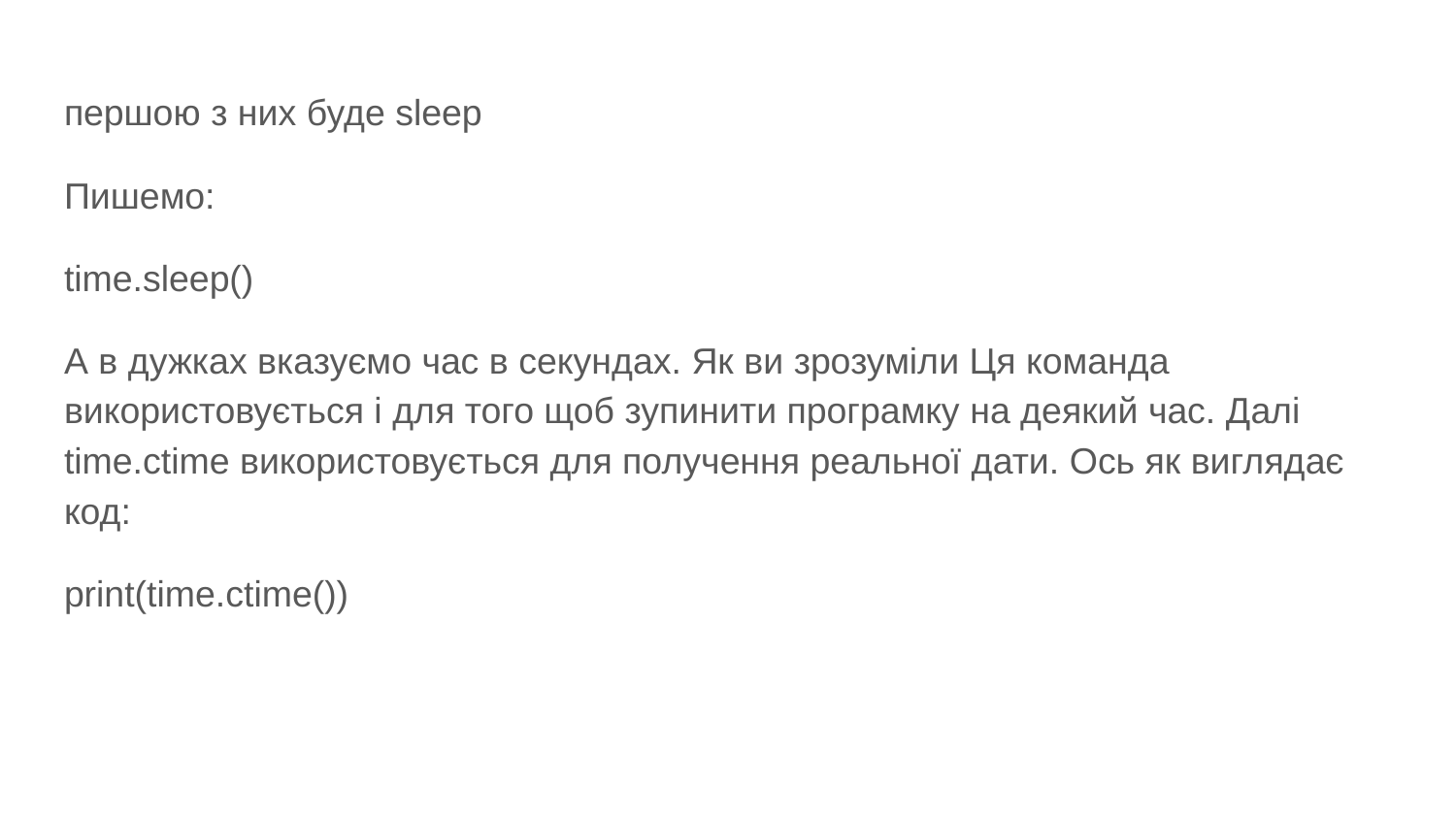

#
першою з них буде sleep
Пишемо:
time.sleep()
А в дужках вказуємо час в секундах. Як ви зрозуміли Ця команда використовується і для того щоб зупинити програмку на деякий час. Далі time.ctime використовується для получення реальної дати. Ось як виглядає код:
print(time.ctime())